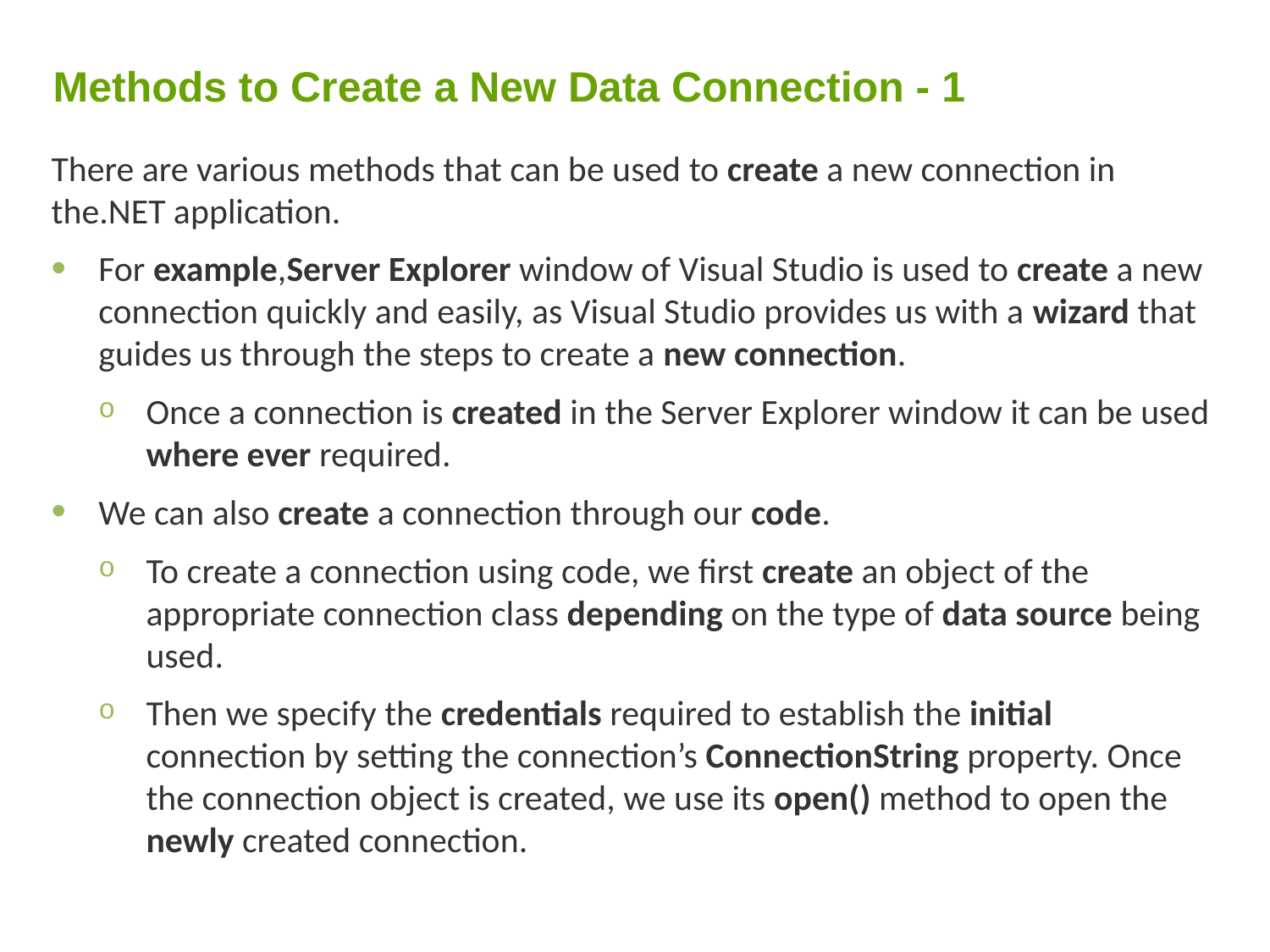

# Methods to Create a New Data Connection - 1
There are various methods that can be used to create a new connection in the.NET application.
For example,Server Explorer window of Visual Studio is used to create a new connection quickly and easily, as Visual Studio provides us with a wizard that guides us through the steps to create a new connection.
Once a connection is created in the Server Explorer window it can be used where ever required.
We can also create a connection through our code.
To create a connection using code, we first create an object of the appropriate connection class depending on the type of data source being used.
Then we specify the credentials required to establish the initial connection by setting the connection’s ConnectionString property. Once the connection object is created, we use its open() method to open the newly created connection.